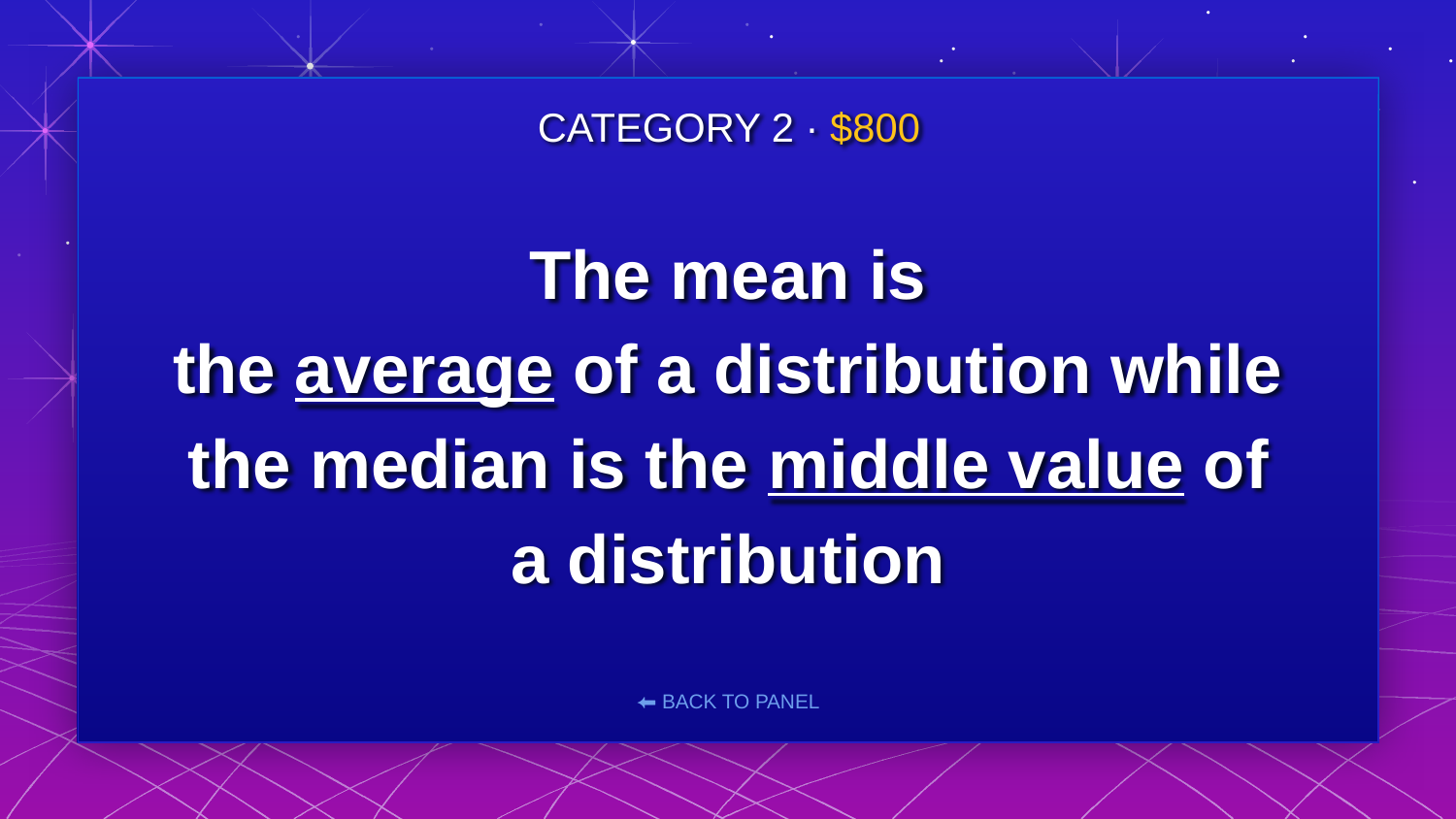

CATEGORY 2 · $800
# The mean is the average of a distribution while the median is the middle value of a distribution